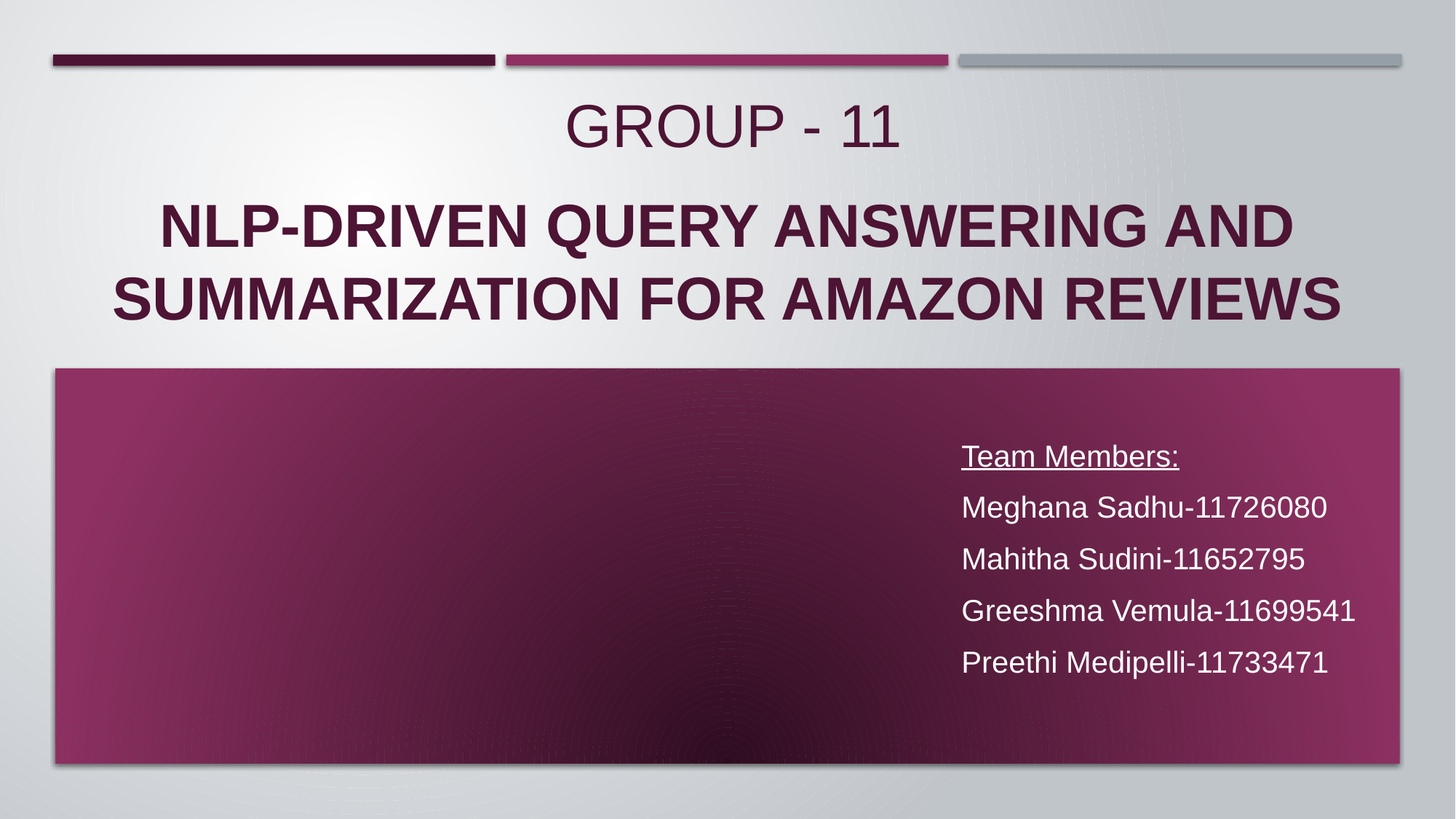

GROUP - 11
# NLP-Driven Query answering and summarization for amazon reviews
Team Members:
Meghana Sadhu-11726080
Mahitha Sudini-11652795
Greeshma Vemula-11699541
Preethi Medipelli-11733471